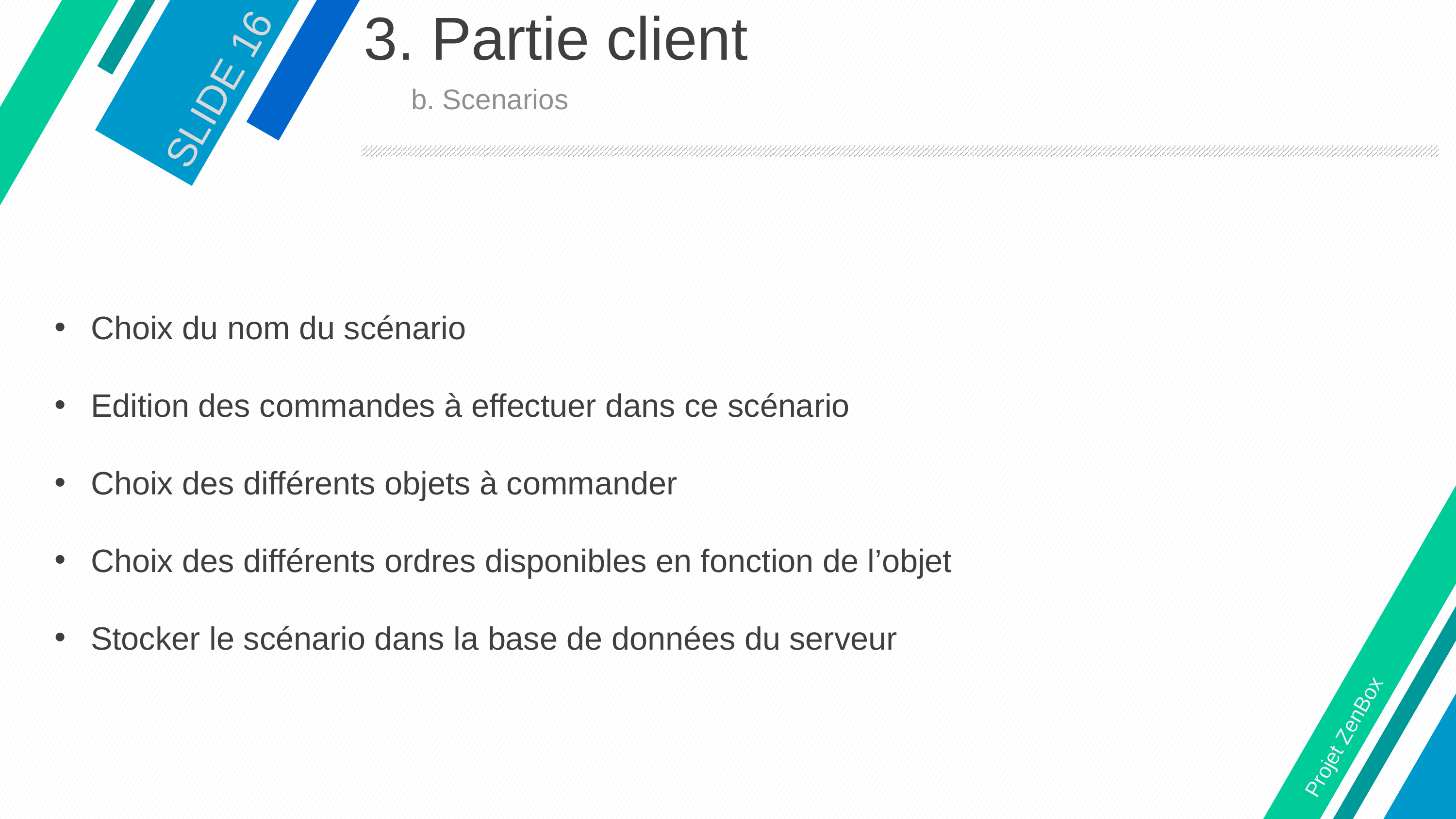

# 3. Partie client
SLIDE 16
b. Scenarios
Choix du nom du scénario

Edition des commandes à effectuer dans ce scénario

Choix des différents objets à commander

Choix des différents ordres disponibles en fonction de l’objet

Stocker le scénario dans la base de données du serveur

Projet ZenBox